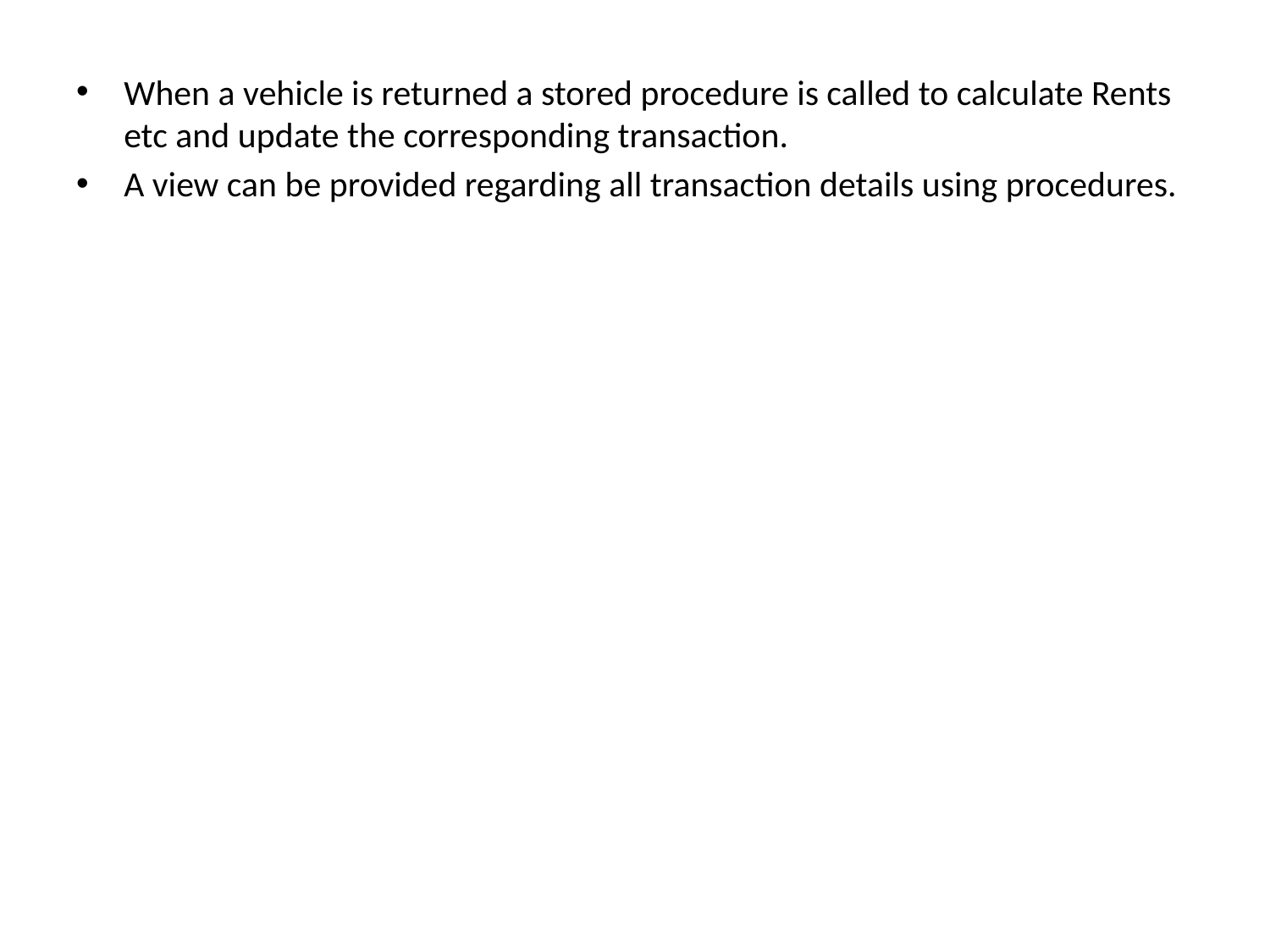

When a vehicle is returned a stored procedure is called to calculate Rents etc and update the corresponding transaction.
A view can be provided regarding all transaction details using procedures.